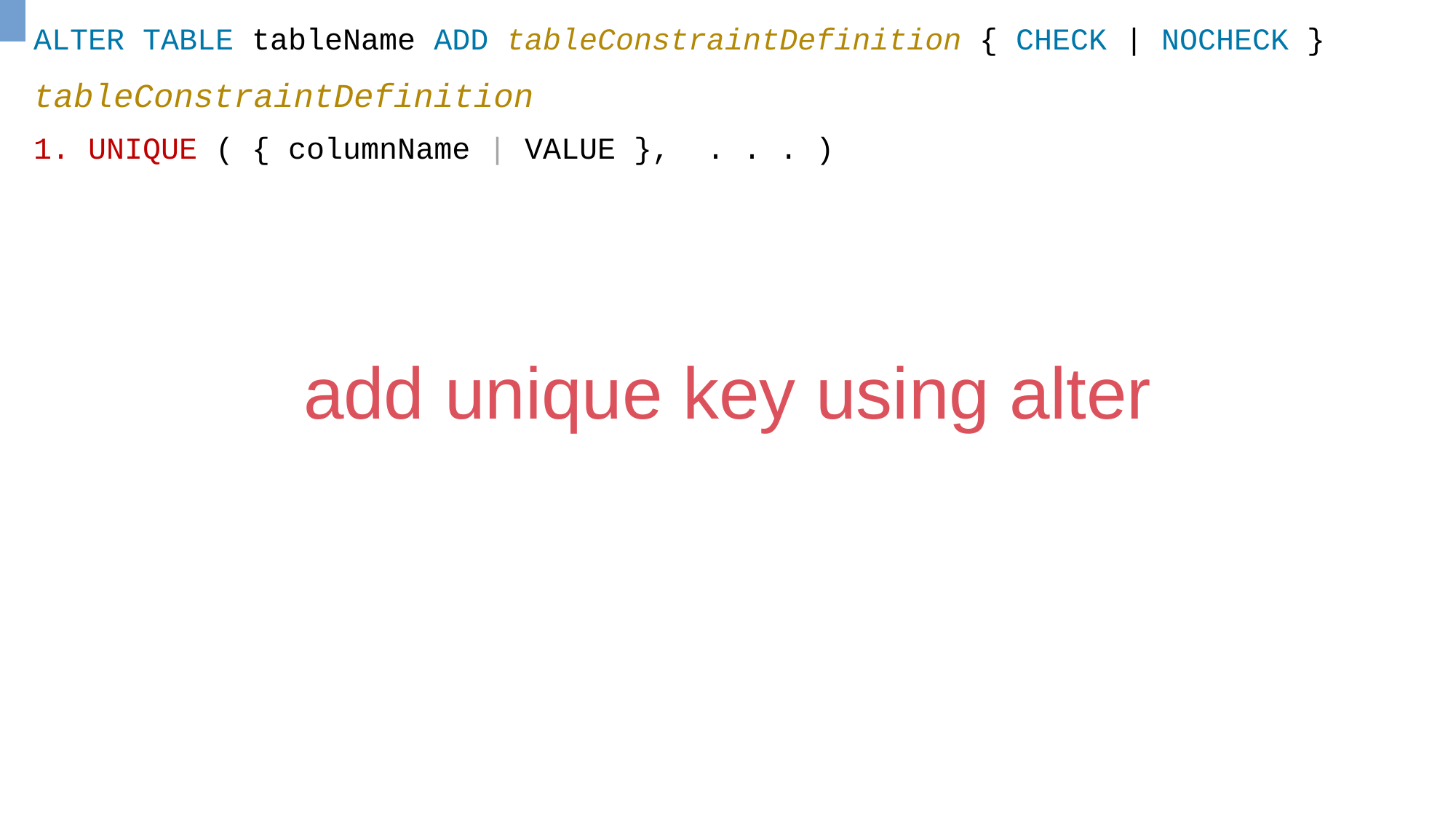

ALTER TABLE tableName ADD tableConstraintDefinition { CHECK | NOCHECK }

tableConstraintDefinition

UNIQUE ( { columnName | VALUE },  . . . )
add unique key using alter